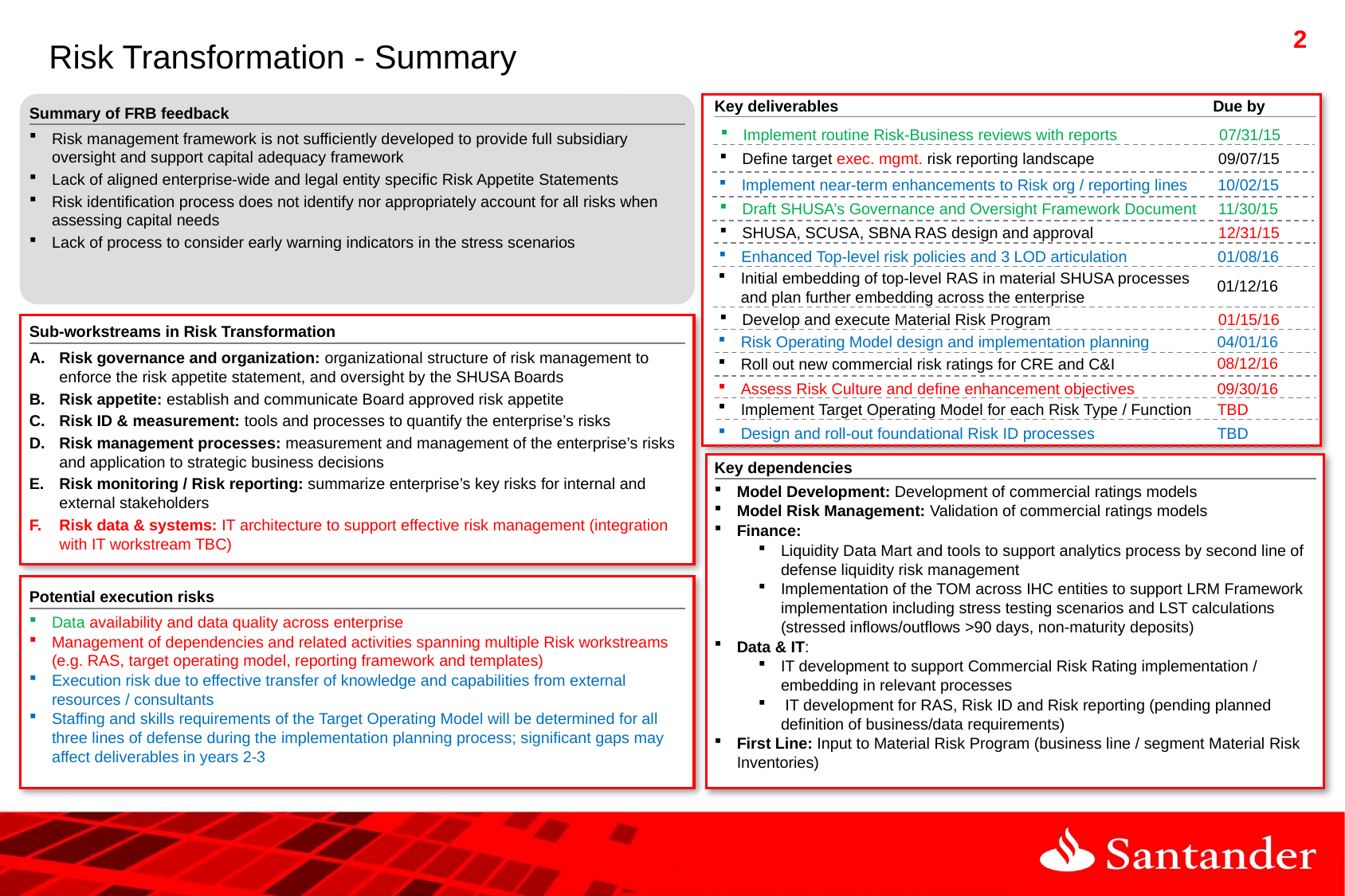

# Risk Transformation - Summary

Summary of FRB feedback
Risk management framework is not sufficiently developed to provide full subsidiary oversight and support capital adequacy framework
Lack of aligned enterprise-wide and legal entity specific Risk Appetite Statements
Risk identification process does not identify nor appropriately account for all risks when assessing capital needs
Lack of process to consider early warning indicators in the stress scenarios

Sub-workstreams in Risk Transformation
Risk governance and organization: organizational structure of risk management to enforce the risk appetite statement, and oversight by the SHUSA Boards
Risk appetite: establish and communicate Board approved risk appetite
Risk ID & measurement: tools and processes to quantify the enterprise’s risks
Risk management processes: measurement and management of the enterprise’s risks and application to strategic business decisions
Risk monitoring / Risk reporting: summarize enterprise’s key risks for internal and external stakeholders
Risk data & systems: IT architecture to support effective risk management (integration with IT workstream TBC)

Potential execution risks
Data availability and data quality across enterprise
Management of dependencies and related activities spanning multiple Risk workstreams (e.g. RAS, target operating model, reporting framework and templates)
Execution risk due to effective transfer of knowledge and capabilities from external resources / consultants
Staffing and skills requirements of the Target Operating Model will be determined for all three lines of defense during the implementation planning process; significant gaps may affect deliverables in years 2-3

Key deliverables
Due by
Implement routine Risk-Business reviews with reports
07/31/15
Define target exec. mgmt. risk reporting landscape
09/07/15
Implement near-term enhancements to Risk org / reporting lines
10/02/15
Draft SHUSA’s Governance and Oversight Framework Document
11/30/15
SHUSA, SCUSA, SBNA RAS design and approval
12/31/15
Enhanced Top-level risk policies and 3 LOD articulation
01/08/16
Initial embedding of top-level RAS in material SHUSA processes and plan further embedding across the enterprise
01/12/16
Develop and execute Material Risk Program
01/15/16
Risk Operating Model design and implementation planning
04/01/16
08/12/16
Roll out new commercial risk ratings for CRE and C&I
Assess Risk Culture and define enhancement objectives
09/30/16
Implement Target Operating Model for each Risk Type / Function
TBD
Design and roll-out foundational Risk ID processes
TBD

Key dependencies
Model Development: Development of commercial ratings models
Model Risk Management: Validation of commercial ratings models
Finance:
Liquidity Data Mart and tools to support analytics process by second line of defense liquidity risk management
Implementation of the TOM across IHC entities to support LRM Framework implementation including stress testing scenarios and LST calculations (stressed inflows/outflows >90 days, non-maturity deposits)
Data & IT:
IT development to support Commercial Risk Rating implementation / embedding in relevant processes
 IT development for RAS, Risk ID and Risk reporting (pending planned definition of business/data requirements)
First Line: Input to Material Risk Program (business line / segment Material Risk Inventories)